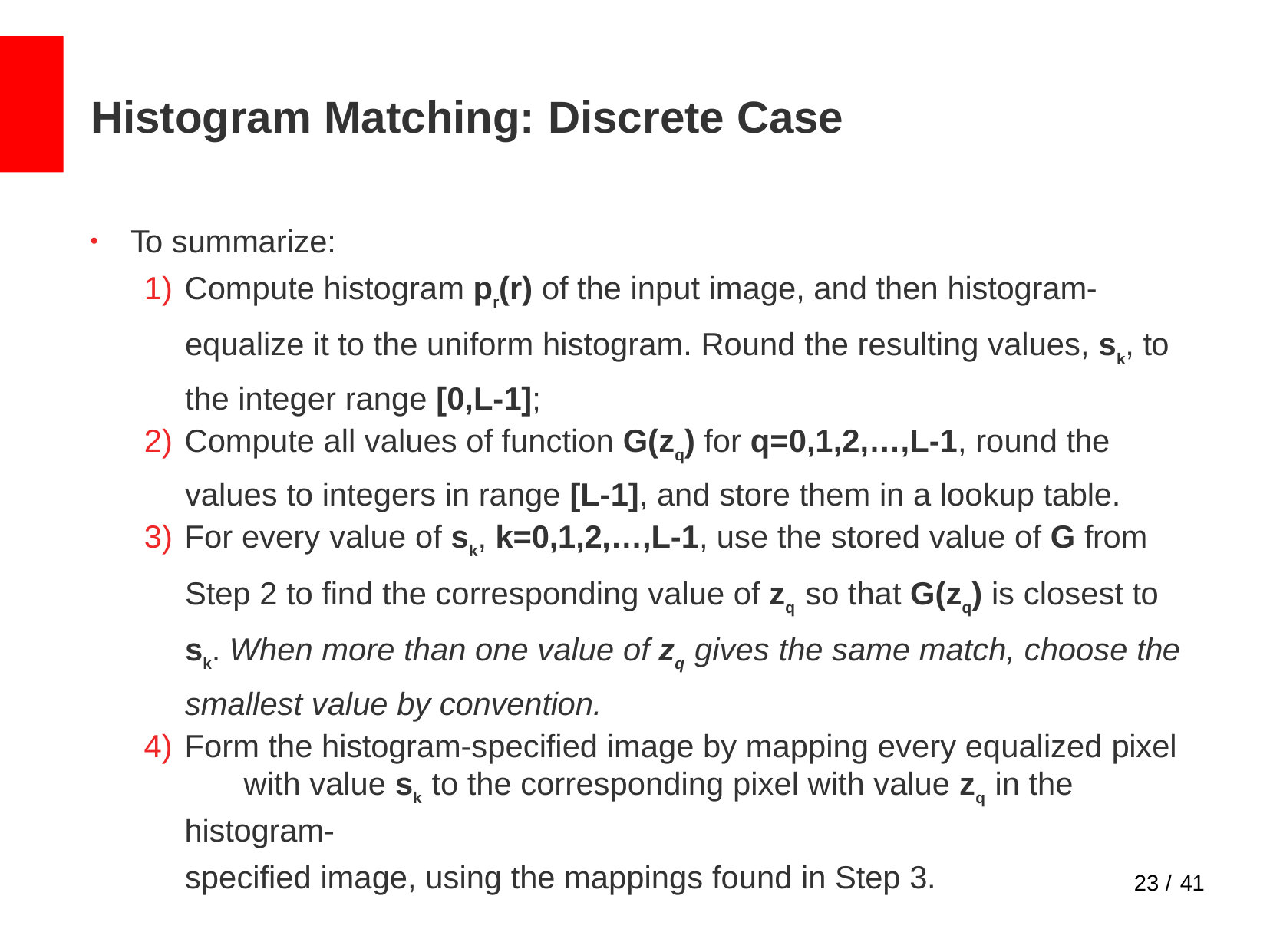

# Histogram Matching: Discrete Case
To summarize:
Compute histogram pr(r) of the input image, and then histogram-
equalize it to the uniform histogram. Round the resulting values, sk, to the integer range [0,L-1];
Compute all values of function G(zq) for q=0,1,2,…,L-1, round the
values to integers in range [L-1], and store them in a lookup table.
For every value of sk, k=0,1,2,…,L-1, use the stored value of G from
Step 2 to find the corresponding value of zq so that G(zq) is closest to sk. When more than one value of zq gives the same match, choose the smallest value by convention.
Form the histogram-specified image by mapping every equalized pixel 	with value sk to the corresponding pixel with value zq in the histogram-
specified image, using the mappings found in Step 3.
●
23 / 41